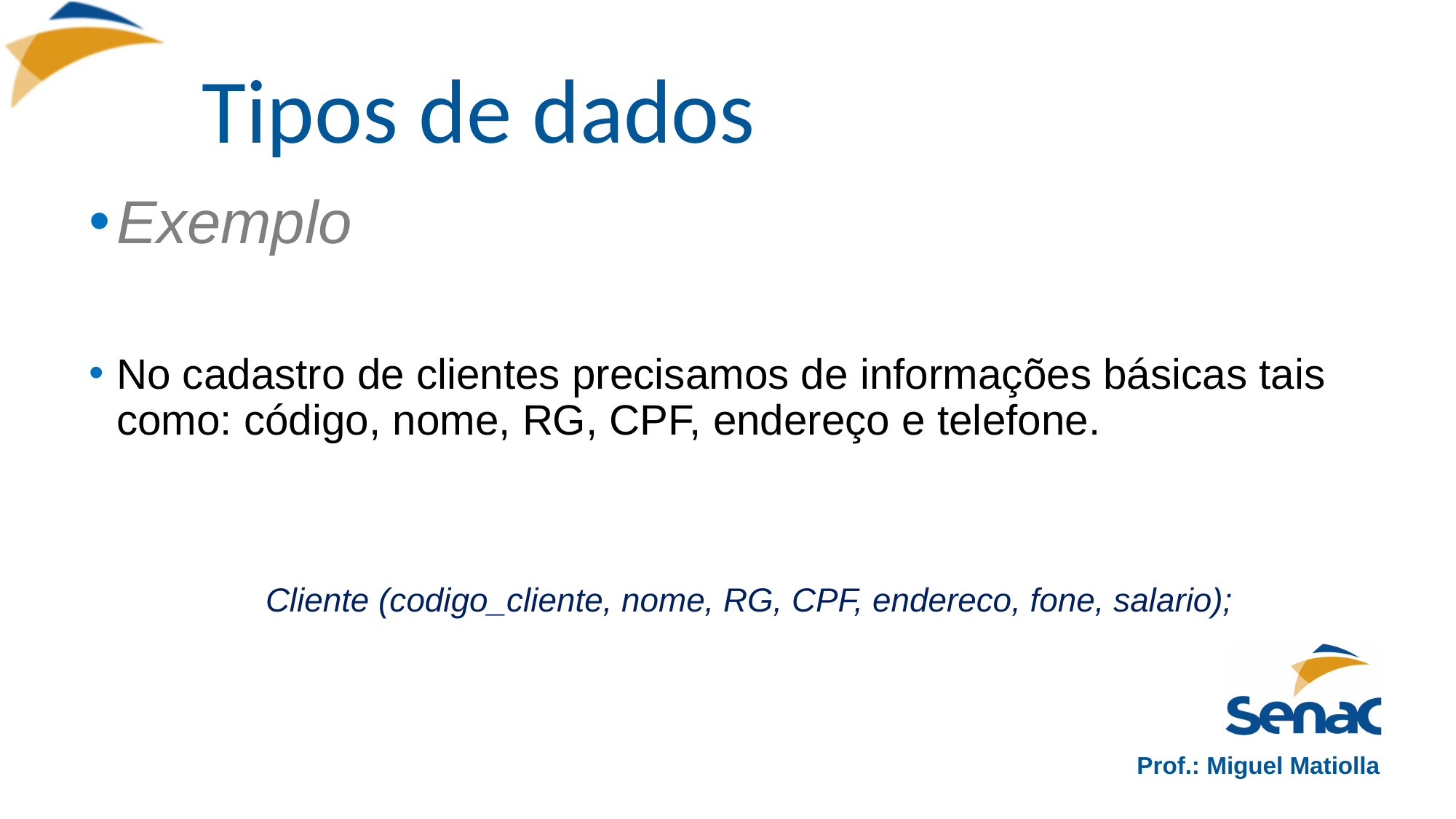

# Tipos de dados
Exemplo

No cadastro de clientes precisamos de informações básicas tais como: código, nome, RG, CPF, endereço e telefone.
Cliente (codigo_cliente, nome, RG, CPF, endereco, fone, salario);